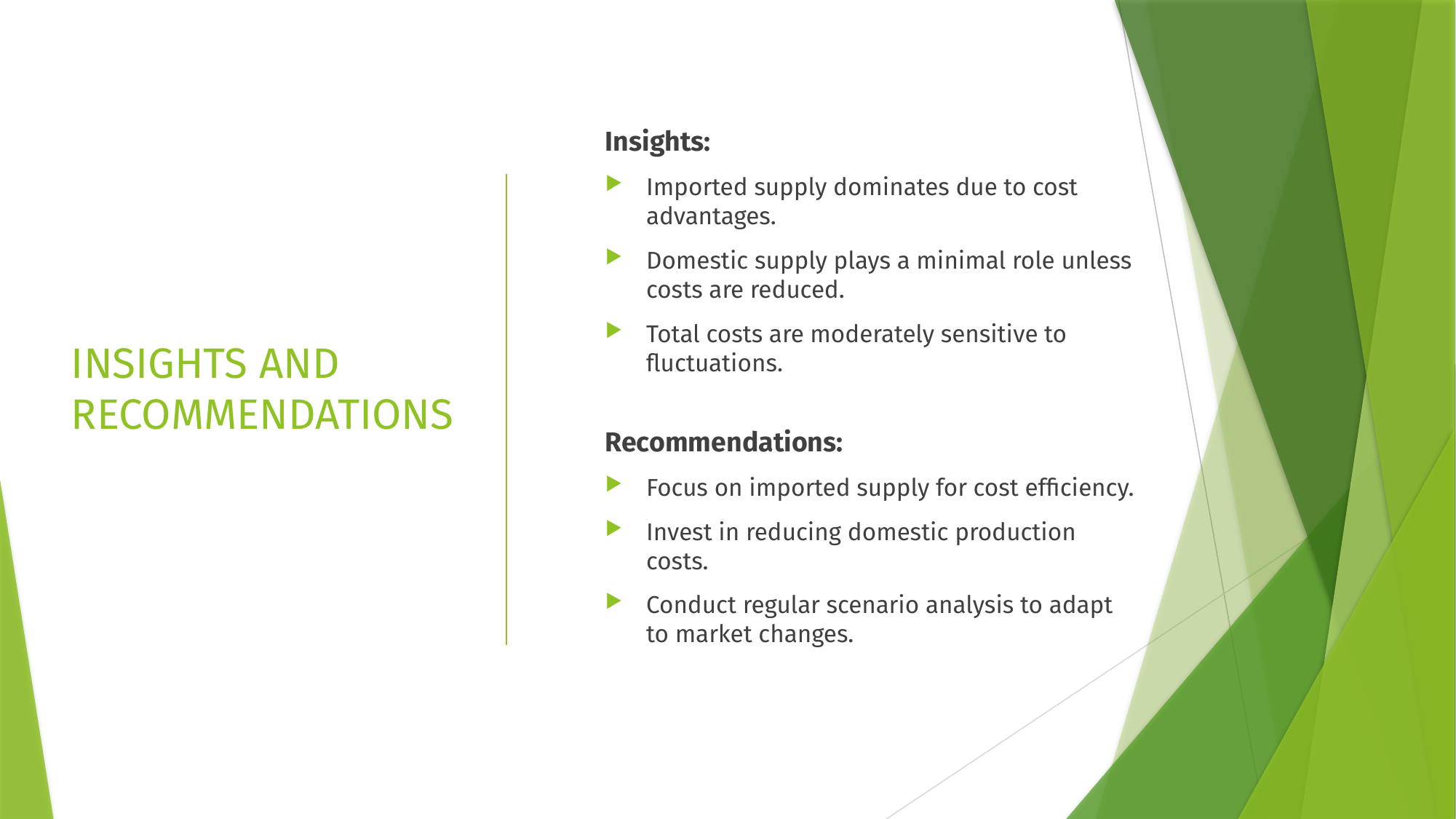

# INSIGHTS AND RECOMMENDATIONS

Insights:
Imported supply dominates due to cost advantages.
Domestic supply plays a minimal role unless costs are reduced.
Total costs are moderately sensitive to fluctuations.
Recommendations:
Focus on imported supply for cost efficiency.
Invest in reducing domestic production costs.
Conduct regular scenario analysis to adapt to market changes.